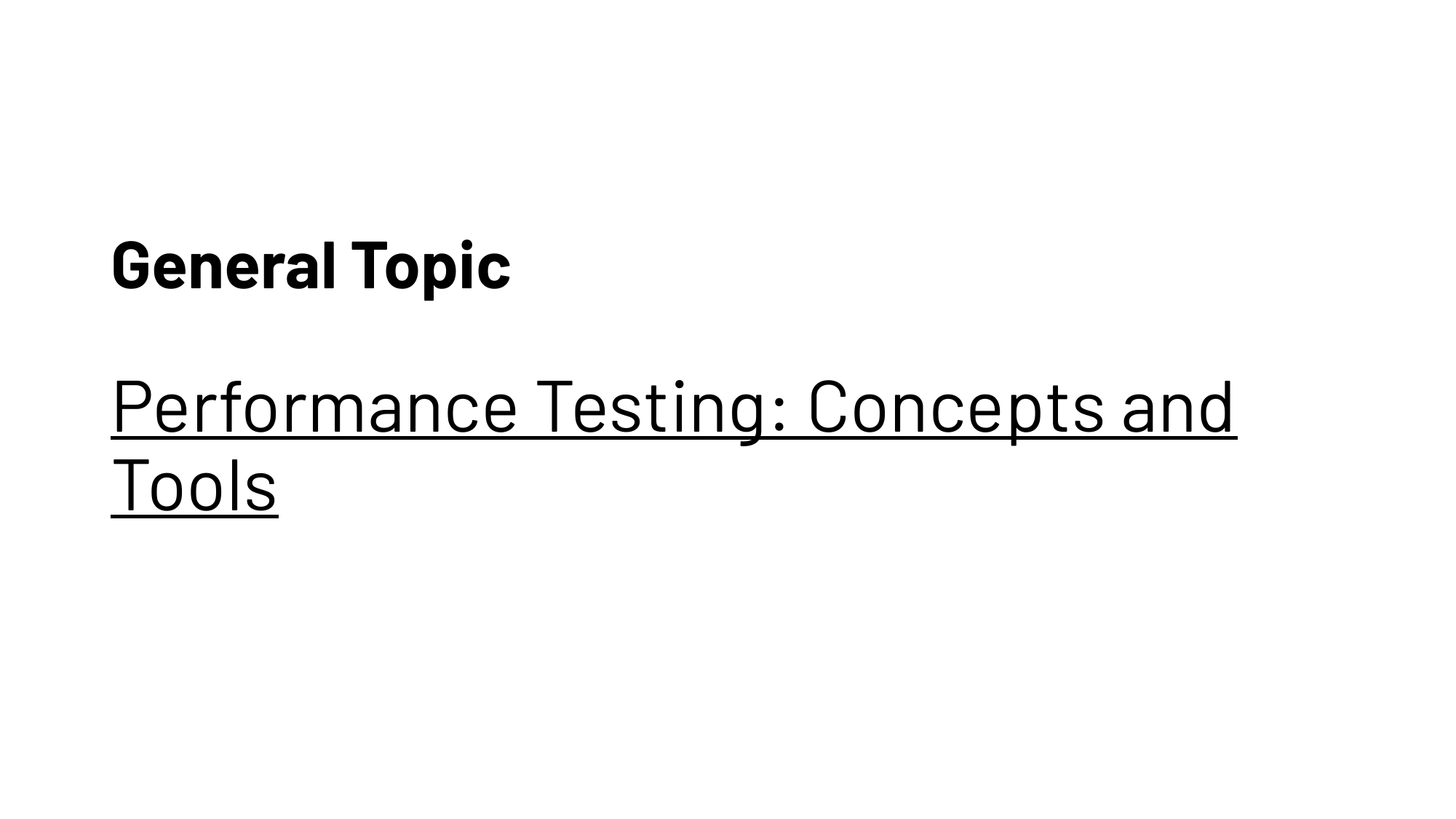

# General Topic
Performance Testing: Concepts and Tools